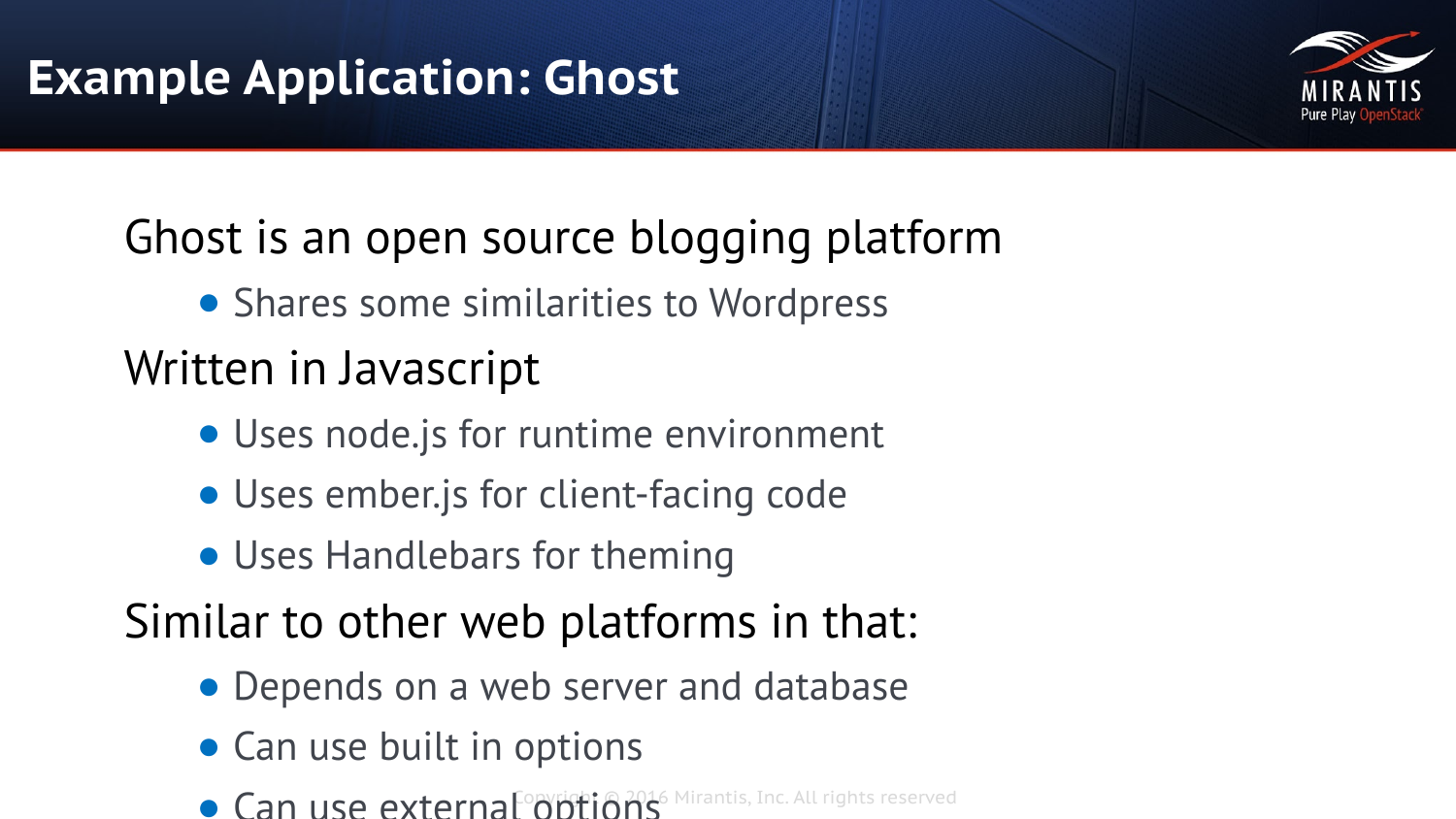

# Example Application: Ghost
Ghost is an open source blogging platform
Shares some similarities to Wordpress
Written in Javascript
Uses node.js for runtime environment
Uses ember.js for client-facing code
Uses Handlebars for theming
Similar to other web platforms in that:
Depends on a web server and database
Can use built in options
Can use external options